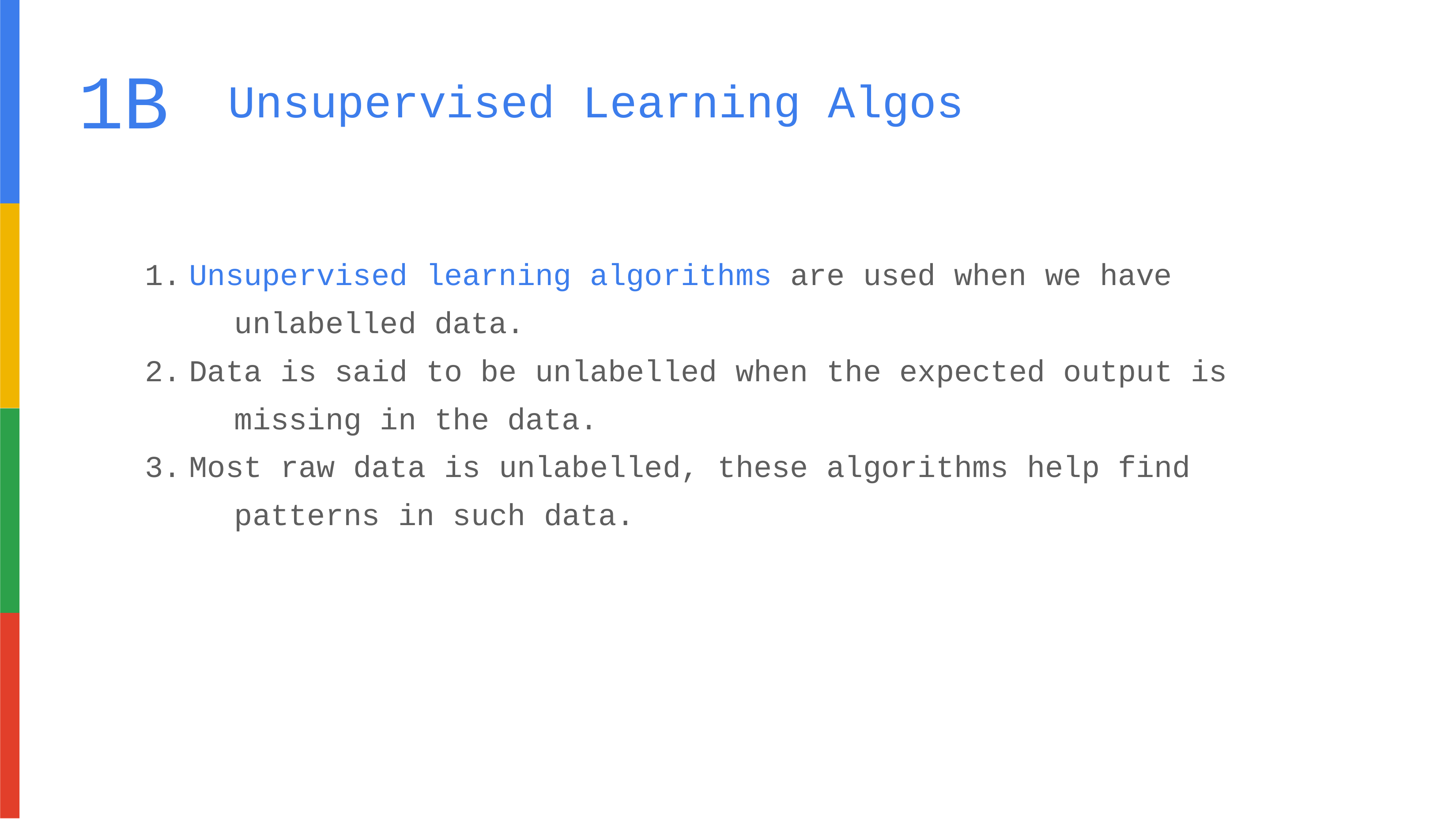

# 1B
Unsupervised Learning Algos
Unsupervised learning algorithms are used when we have 	unlabelled data.
Data is said to be unlabelled when the expected output is 	missing in the data.
Most raw data is unlabelled, these algorithms help find 	patterns in such data.